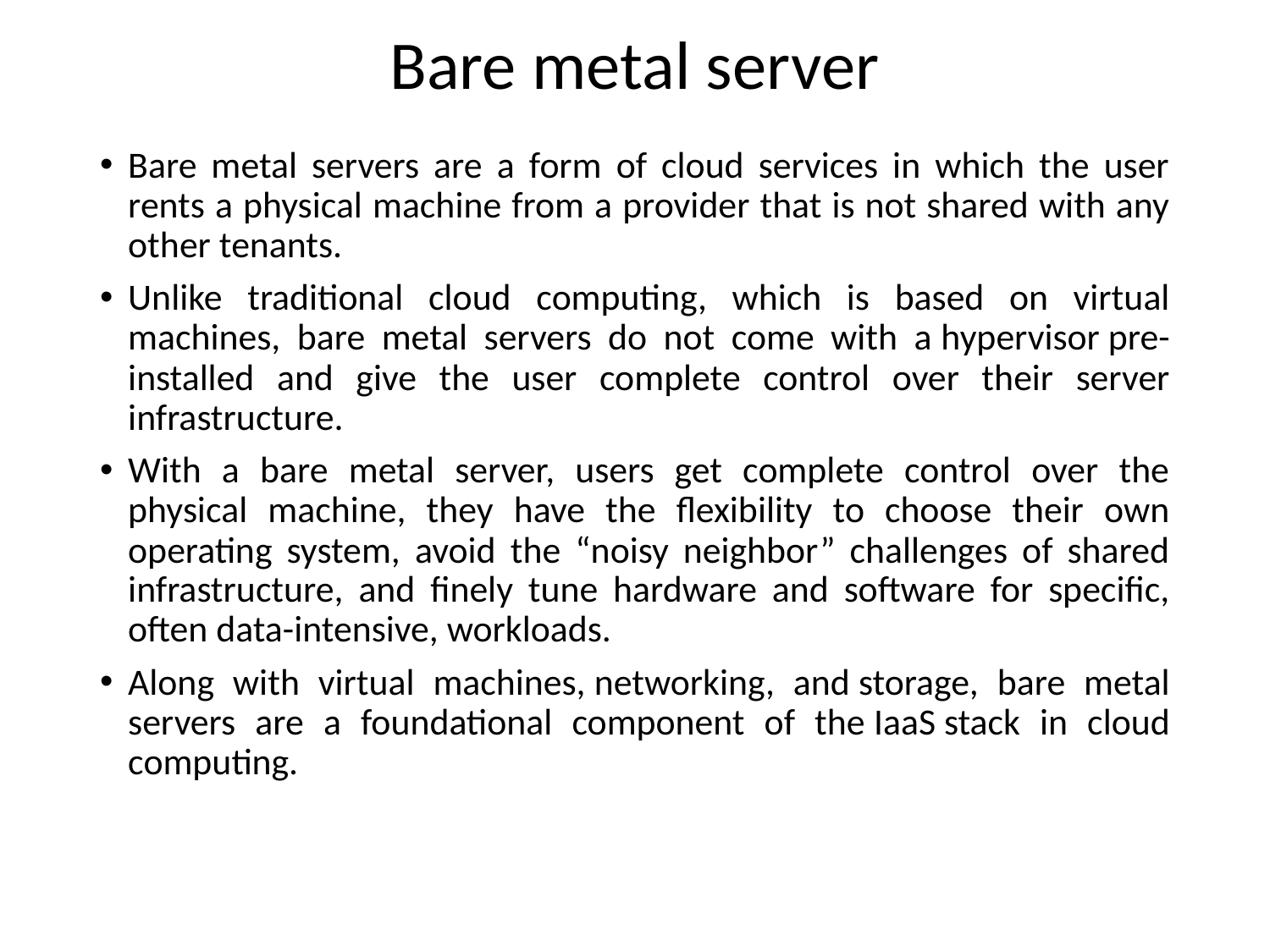

# Bare metal server
Bare metal servers are a form of cloud services in which the user rents a physical machine from a provider that is not shared with any other tenants.
Unlike traditional cloud computing, which is based on virtual machines, bare metal servers do not come with a hypervisor pre-installed and give the user complete control over their server infrastructure.
With a bare metal server, users get complete control over the physical machine, they have the flexibility to choose their own operating system, avoid the “noisy neighbor” challenges of shared infrastructure, and finely tune hardware and software for specific, often data-intensive, workloads.
Along with virtual machines, networking, and storage, bare metal servers are a foundational component of the IaaS stack in cloud computing.